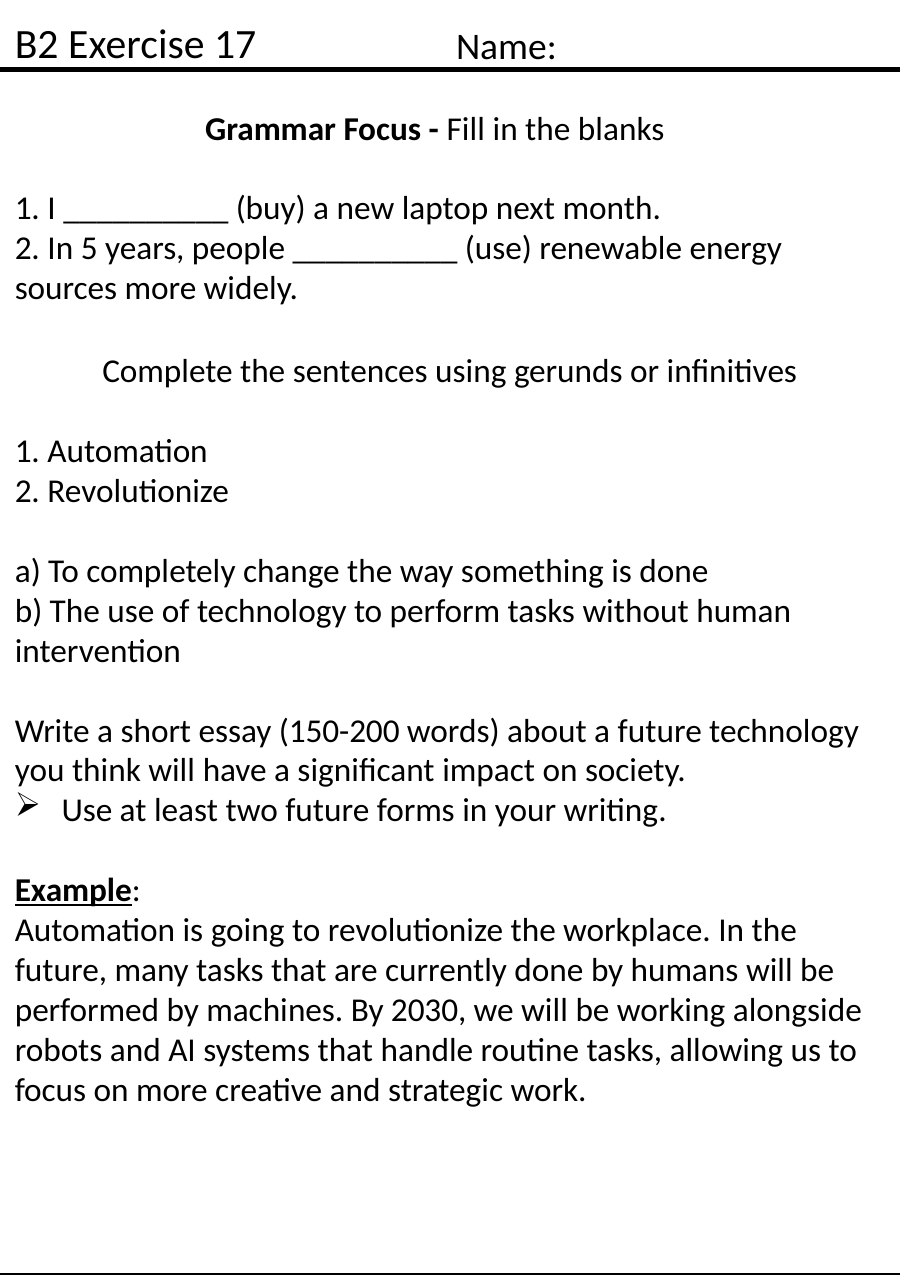

B2 Exercise 17
Name:
Grammar Focus - Fill in the blanks

1. I __________ (buy) a new laptop next month.
2. In 5 years, people __________ (use) renewable energy sources more widely.
Complete the sentences using gerunds or infinitives

1. Automation
2. Revolutionize

a) To completely change the way something is done
b) The use of technology to perform tasks without human intervention
Write a short essay (150-200 words) about a future technology you think will have a significant impact on society.
Use at least two future forms in your writing.

Example:
Automation is going to revolutionize the workplace. In the future, many tasks that are currently done by humans will be performed by machines. By 2030, we will be working alongside robots and AI systems that handle routine tasks, allowing us to focus on more creative and strategic work.